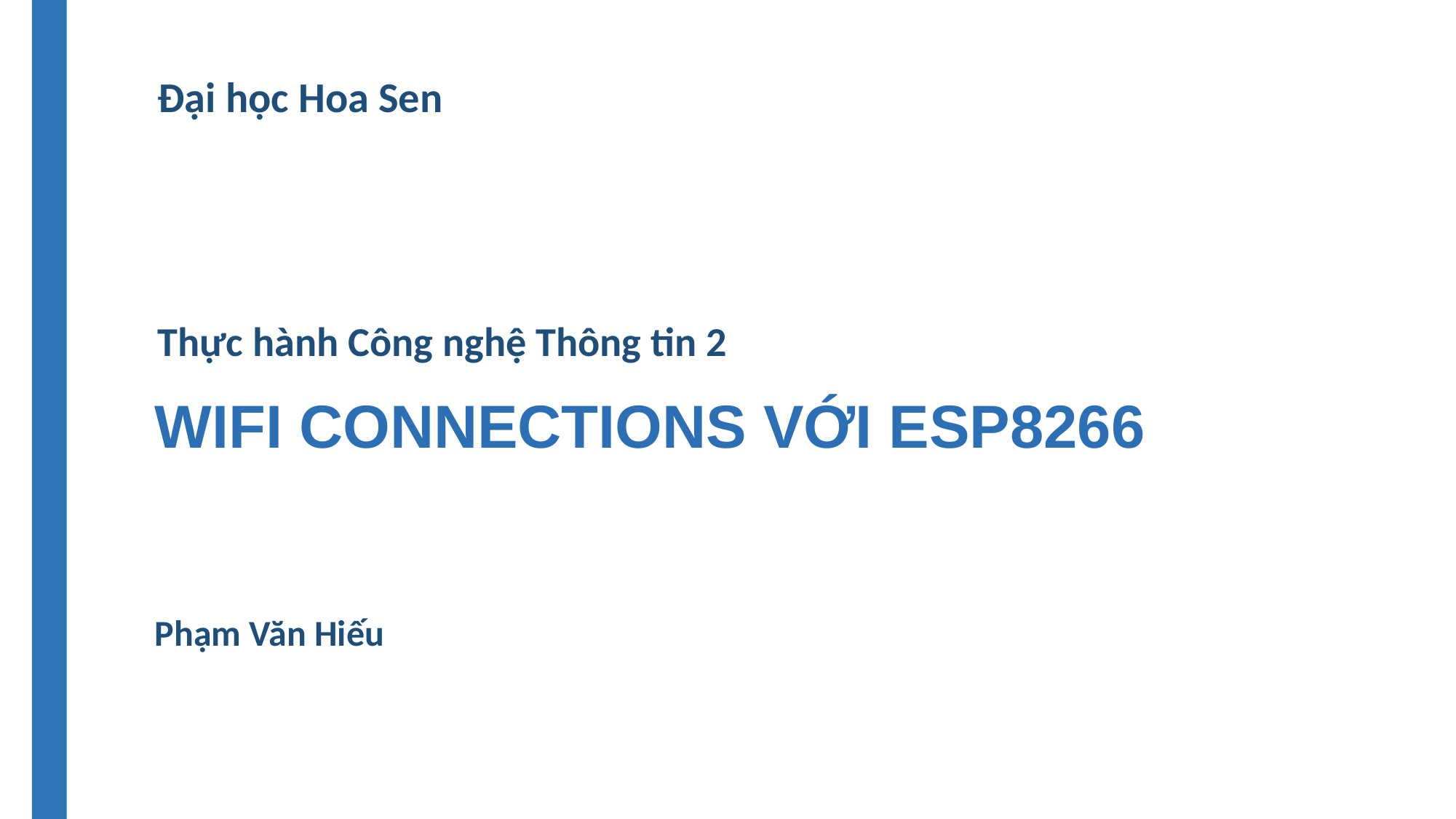

Đại học Hoa Sen
Thực hành Công nghệ Thông tin 2
WIFI CONNECTIONS VỚI ESP8266
Phạm Văn Hiếu